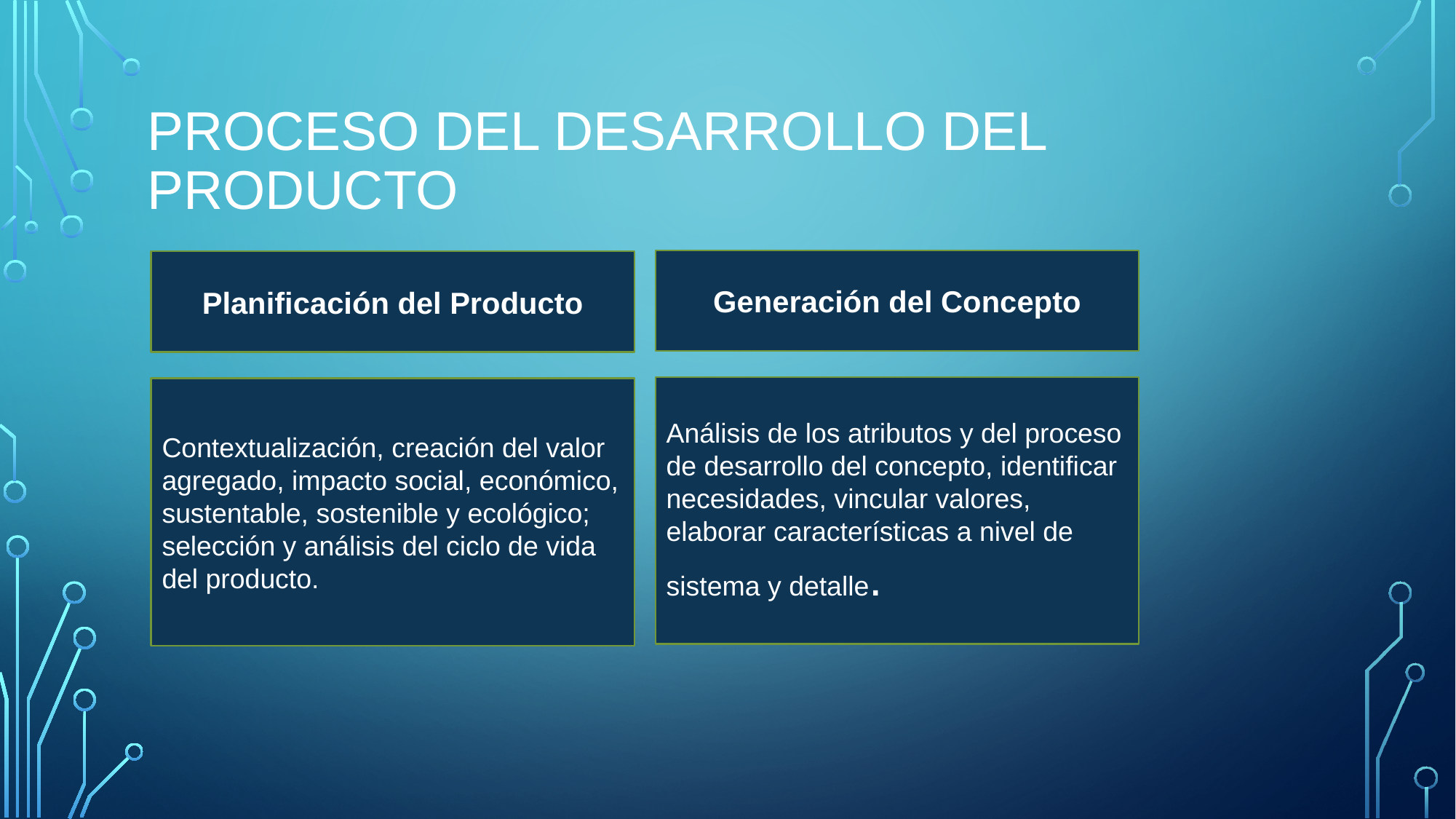

# Proceso del desarrollo del producto
Generación del Concepto
Planificación del Producto
Análisis de los atributos y del proceso de desarrollo del concepto, identificar necesidades, vincular valores, elaborar características a nivel de sistema y detalle.
Contextualización, creación del valor agregado, impacto social, económico, sustentable, sostenible y ecológico; selección y análisis del ciclo de vida del producto.